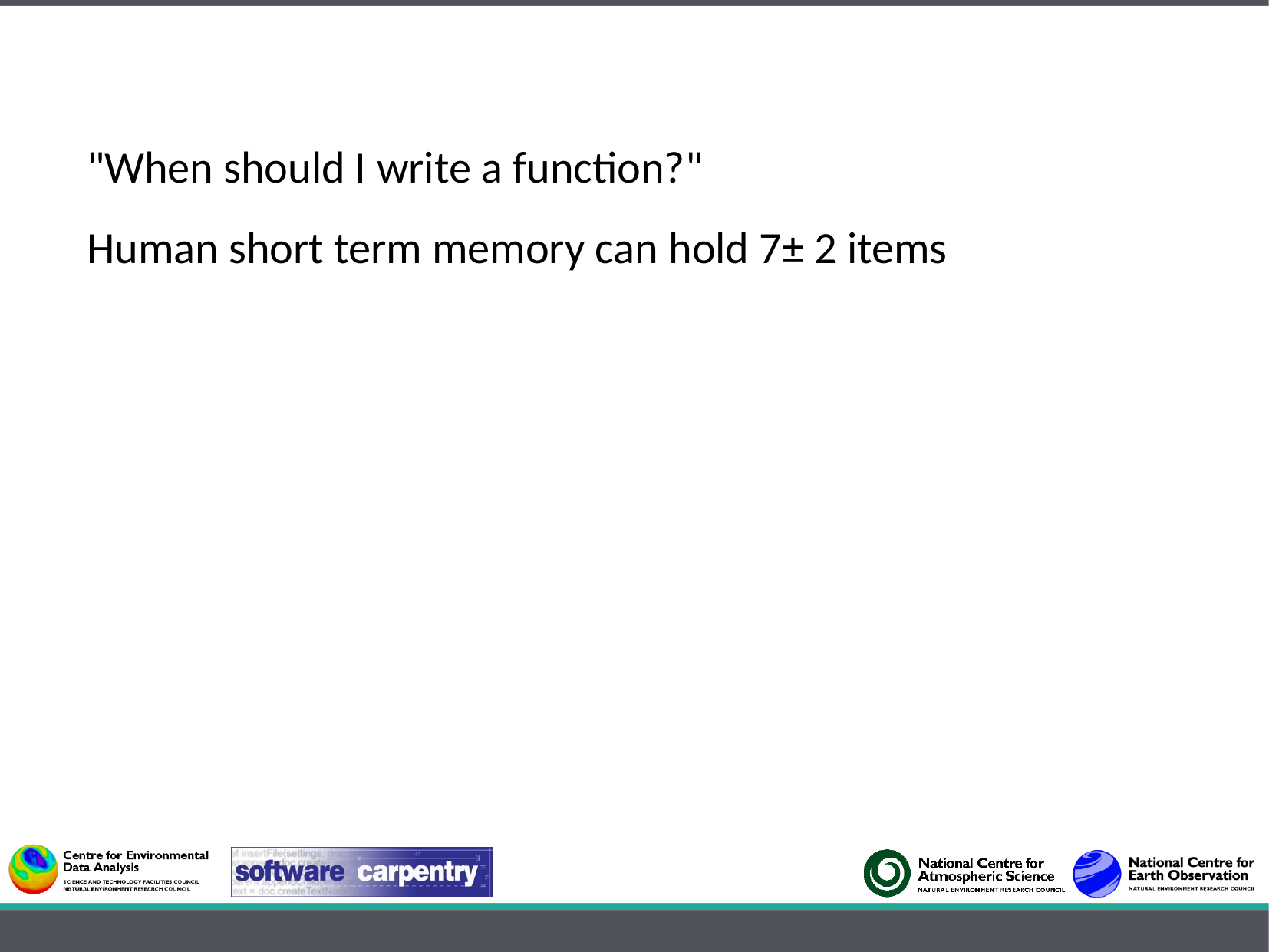

"When should I write a function?"
Human short term memory can hold 7± 2 items